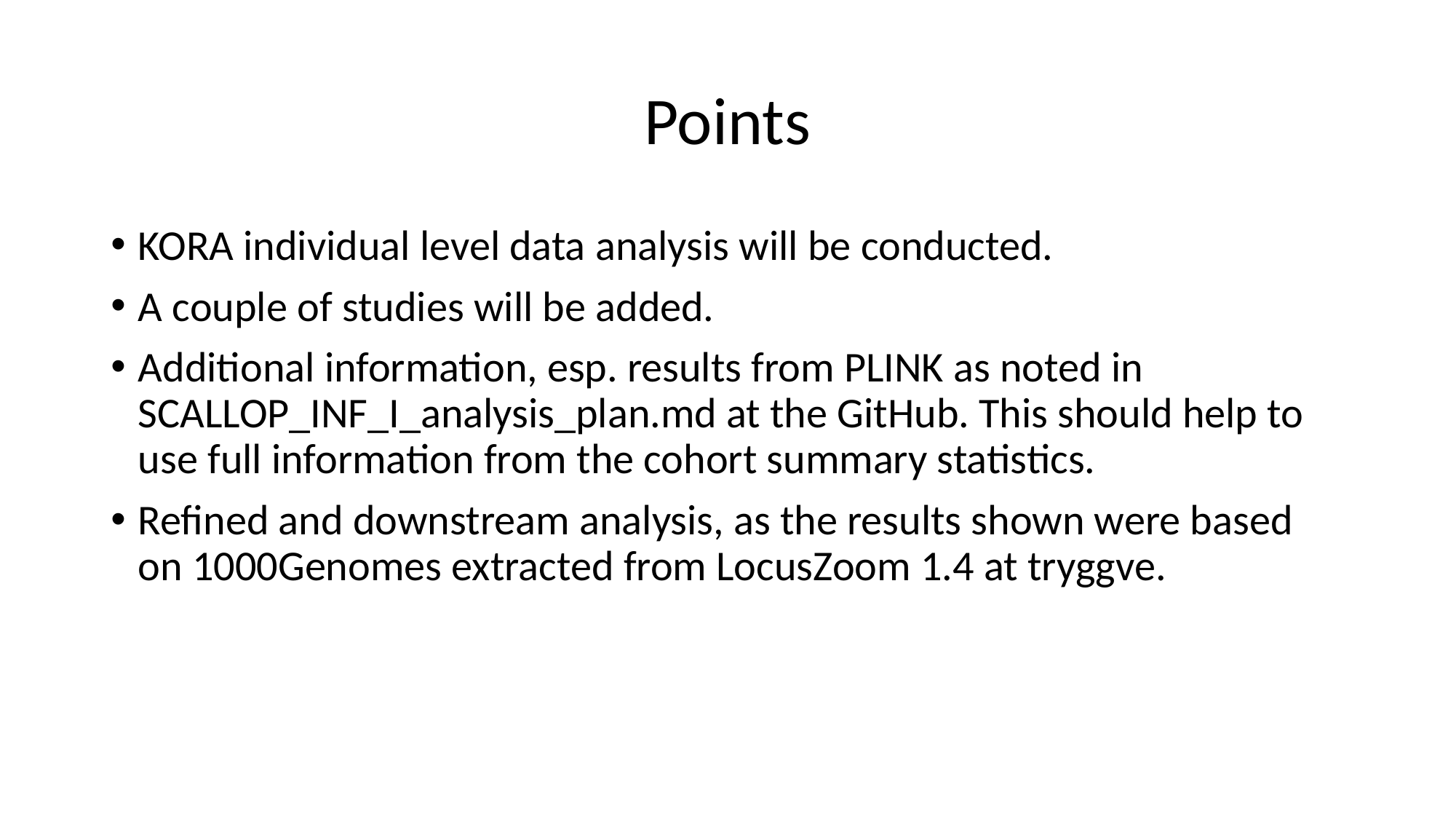

# Points
KORA individual level data analysis will be conducted.
A couple of studies will be added.
Additional information, esp. results from PLINK as noted in SCALLOP_INF_I_analysis_plan.md at the GitHub. This should help to use full information from the cohort summary statistics.
Refined and downstream analysis, as the results shown were based on 1000Genomes extracted from LocusZoom 1.4 at tryggve.